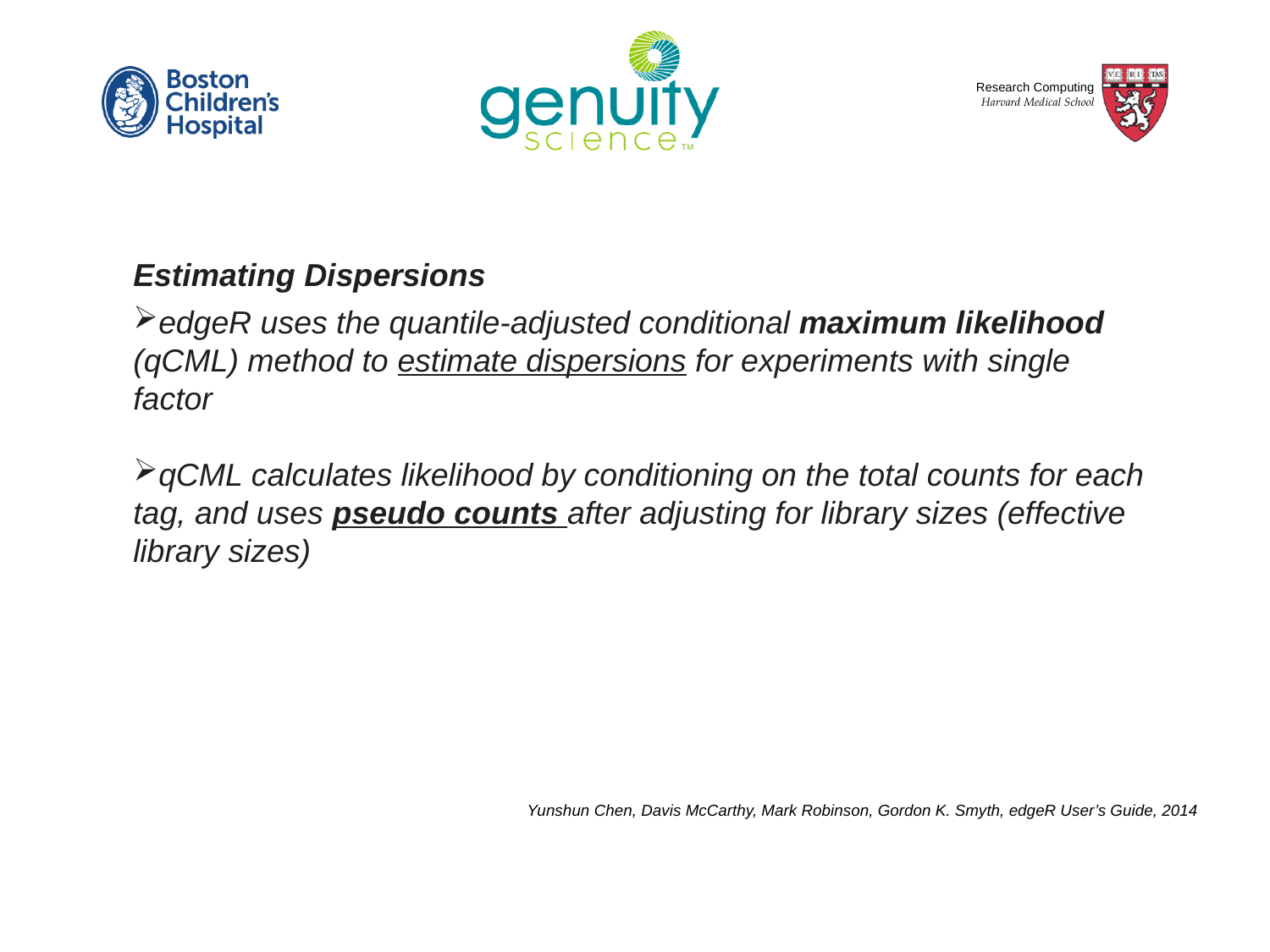

Estimating Dispersions

edgeR uses the quantile-adjusted conditional maximum likelihood (qCML) method to estimate dispersions for experiments with single factor

qCML calculates likelihood by conditioning on the total counts for each tag, and uses pseudo counts after adjusting for library sizes (effective library sizes)
Yunshun Chen, Davis McCarthy, Mark Robinson, Gordon K. Smyth, edgeR User’s Guide, 2014